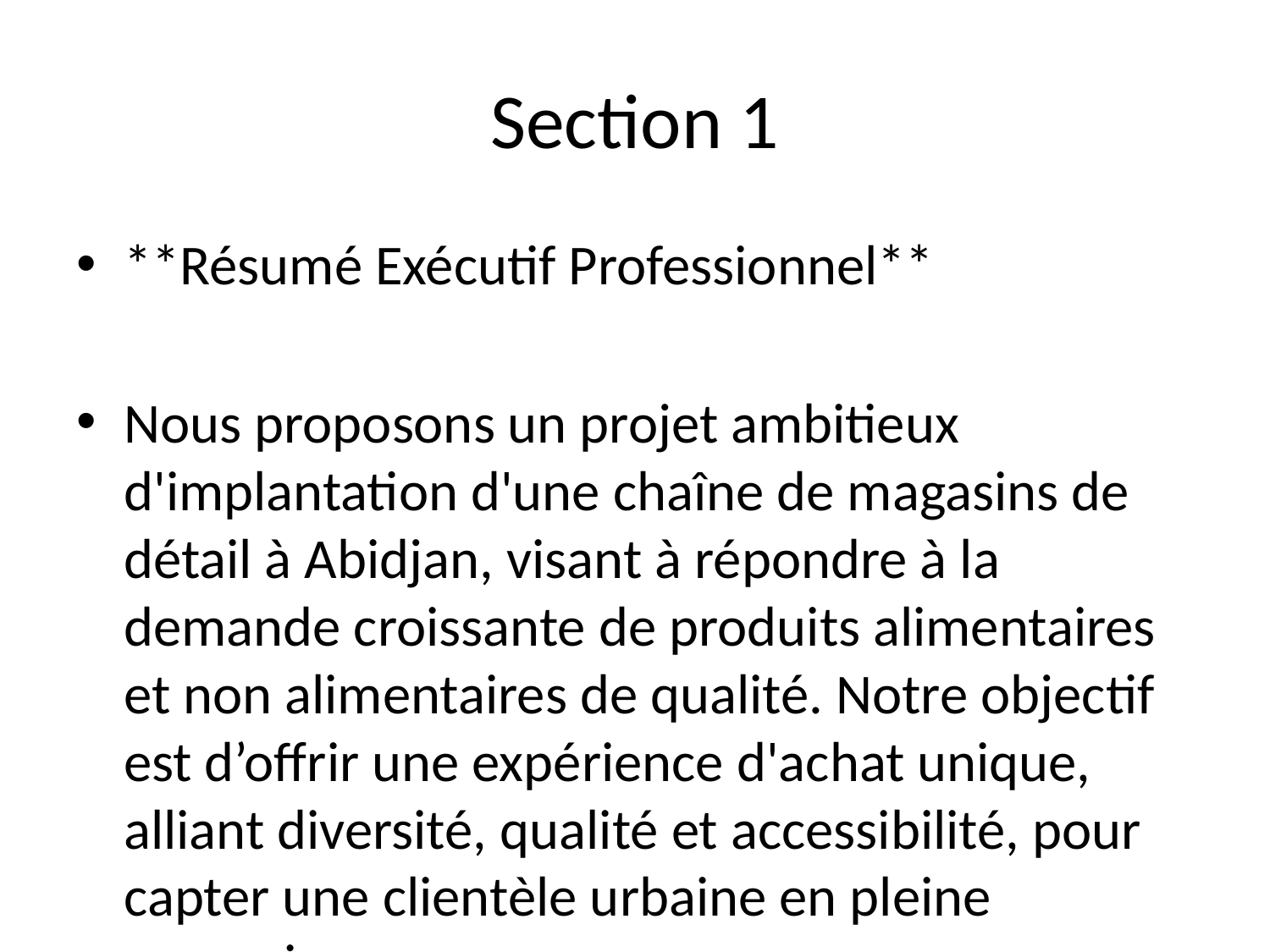

# Section 1
**Résumé Exécutif Professionnel**

Nous proposons un projet ambitieux d'implantation d'une chaîne de magasins de détail à Abidjan, visant à répondre à la demande croissante de produits alimentaires et non alimentaires de qualité. Notre objectif est d’offrir une expérience d'achat unique, alliant diversité, qualité et accessibilité, pour capter une clientèle urbaine en pleine expansion.

Le marché ciblé est constitué des habitants d'Abidjan, notamment des jeunes professionnels et des familles, dont le pouvoir d'achat augmente. Avec une population en croissance et une urbanisation rapide, nous identifions un potentiel significatif pour un point de vente innovant et convivial.

Pour réaliser ce projet, nous sollicitons un financement de 7 500 000 FCFA. Ce montant servira à l'aménagement des locaux, à l'acquisition de stocks et à la mise en place d'outils marketing adaptés.

Nous anticipons un potentiel de rentabilité élevé grâce à une stratégie de pricing compétitive et à une gestion rigo